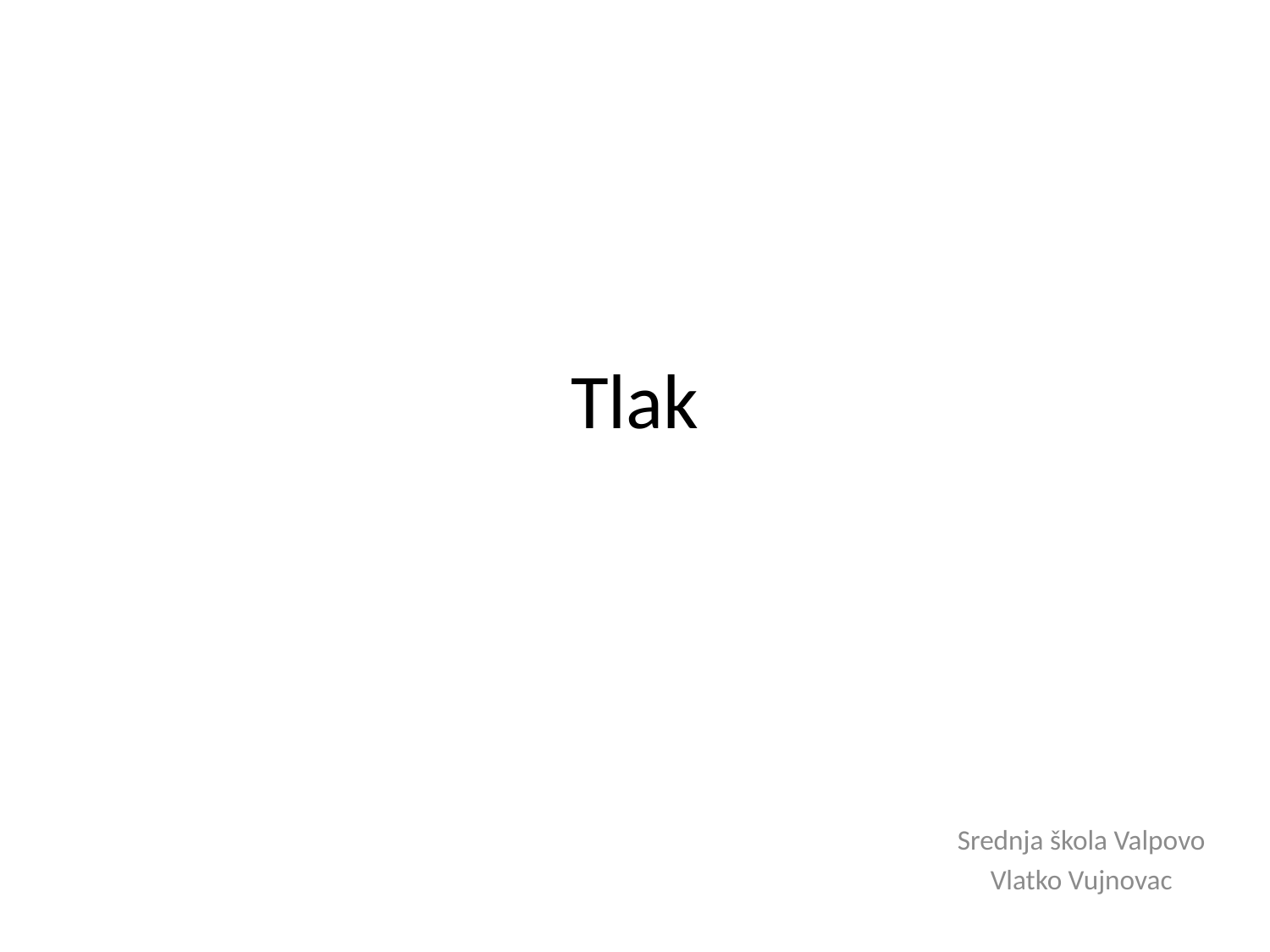

# Tlak
Srednja škola Valpovo
Vlatko Vujnovac